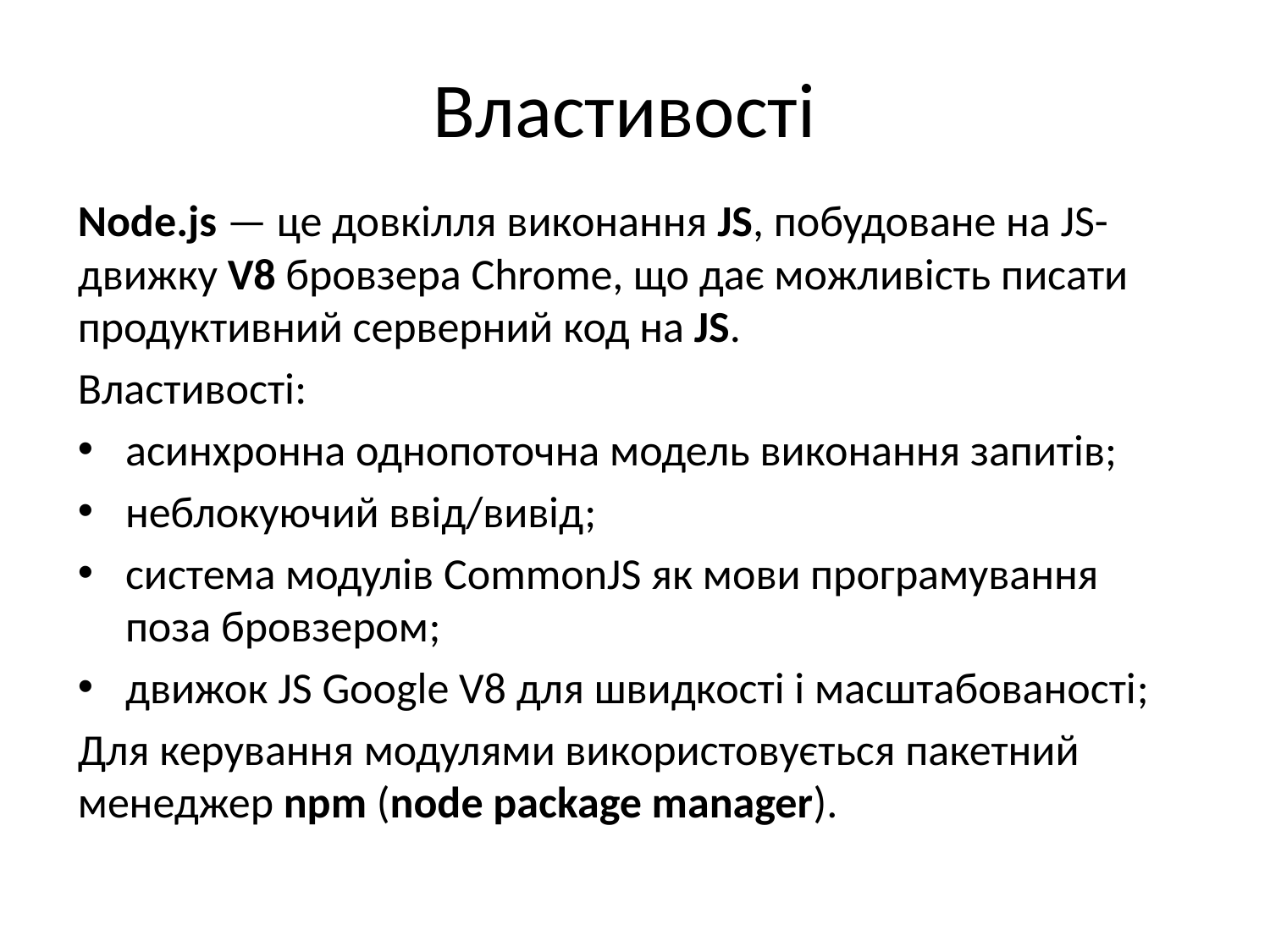

# Властивості
Node.js — це довкілля виконання JS, побудоване на JS-движку V8 бровзера Chrome, що дає можливість писати продуктивний серверний код на JS.
Властивості:
асинхронна однопоточна модель виконання запитів;
неблокуючий ввід/вивід;
система модулів CommonJS як мови програмування поза бровзером;
движок JS Google V8 для швидкості і масштабованості;
Для керування модулями використовується пакетний менеджер npm (node package manager).